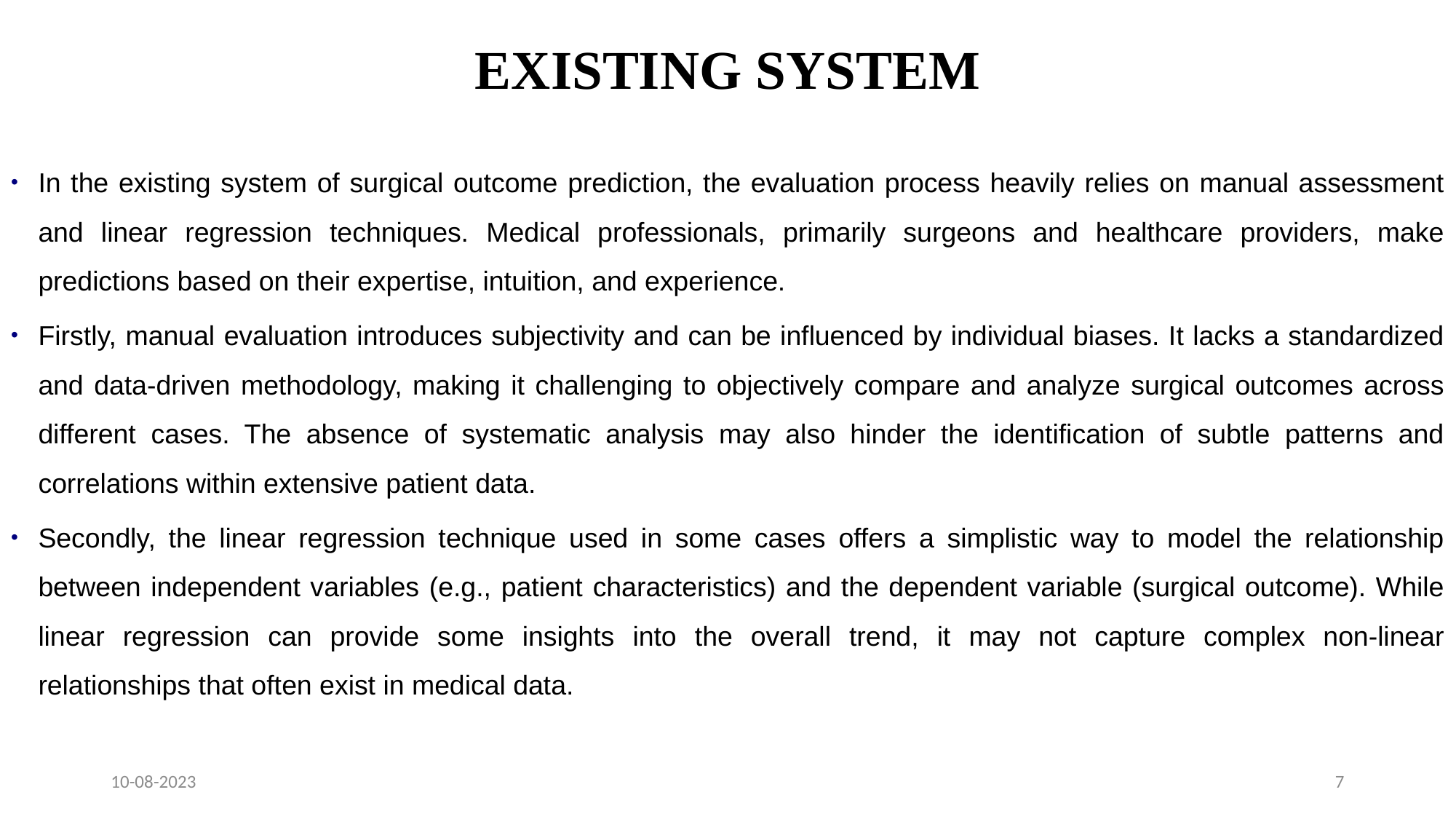

# EXISTING SYSTEM
In the existing system of surgical outcome prediction, the evaluation process heavily relies on manual assessment and linear regression techniques. Medical professionals, primarily surgeons and healthcare providers, make predictions based on their expertise, intuition, and experience.
Firstly, manual evaluation introduces subjectivity and can be influenced by individual biases. It lacks a standardized and data-driven methodology, making it challenging to objectively compare and analyze surgical outcomes across different cases. The absence of systematic analysis may also hinder the identification of subtle patterns and correlations within extensive patient data.
Secondly, the linear regression technique used in some cases offers a simplistic way to model the relationship between independent variables (e.g., patient characteristics) and the dependent variable (surgical outcome). While linear regression can provide some insights into the overall trend, it may not capture complex non-linear relationships that often exist in medical data.
10-08-2023
7